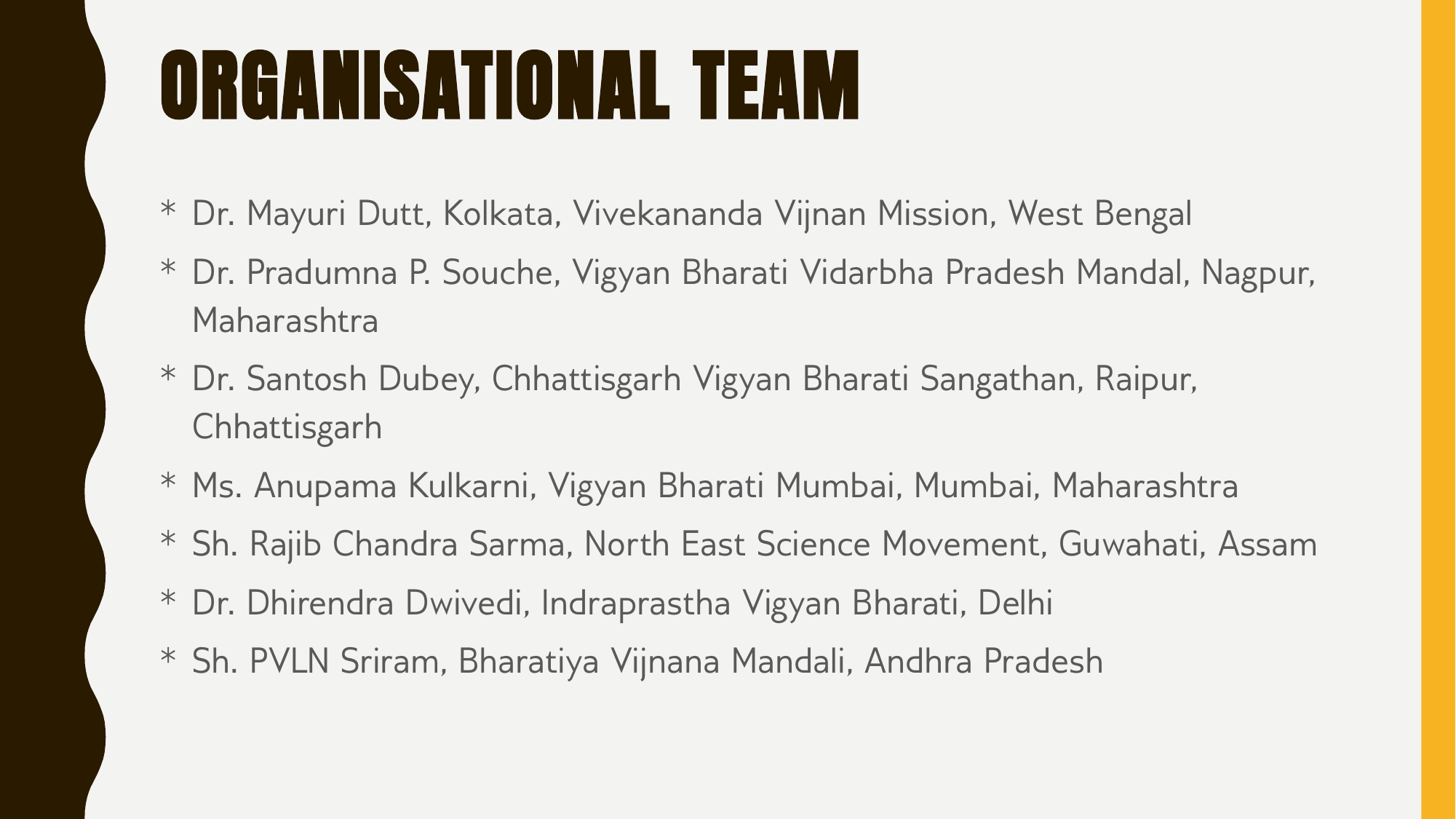

# ORGANISATIONAL TEAM
*	Dr. Mayuri Dutt, Kolkata, Vivekananda Vijnan Mission, West Bengal
*	Dr. Pradumna P. Souche, Vigyan Bharati Vidarbha Pradesh Mandal, Nagpur, Maharashtra
*	Dr. Santosh Dubey, Chhattisgarh Vigyan Bharati Sangathan, Raipur, Chhattisgarh
*	Ms. Anupama Kulkarni, Vigyan Bharati Mumbai, Mumbai, Maharashtra
*	Sh. Rajib Chandra Sarma, North East Science Movement, Guwahati, Assam
*	Dr. Dhirendra Dwivedi, Indraprastha Vigyan Bharati, Delhi
*	Sh. PVLN Sriram, Bharatiya Vijnana Mandali, Andhra Pradesh